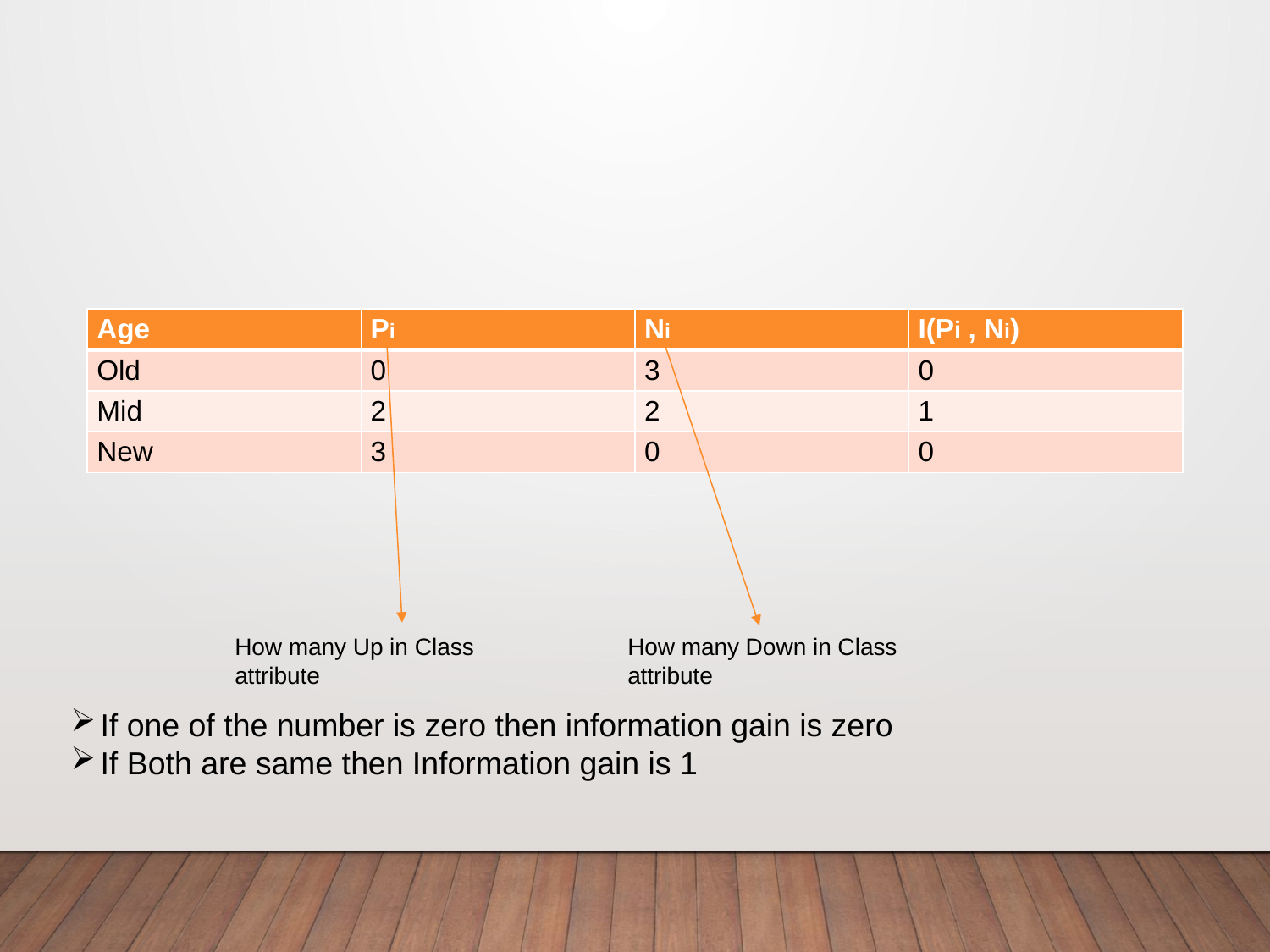

| Age | Pi | Ni | I(Pi , Ni) |
| --- | --- | --- | --- |
| Old | 0 | 3 | 0 |
| Mid | 2 | 2 | 1 |
| New | 3 | 0 | 0 |
How many Up in Class attribute
How many Down in Class attribute
If one of the number is zero then information gain is zero
If Both are same then Information gain is 1